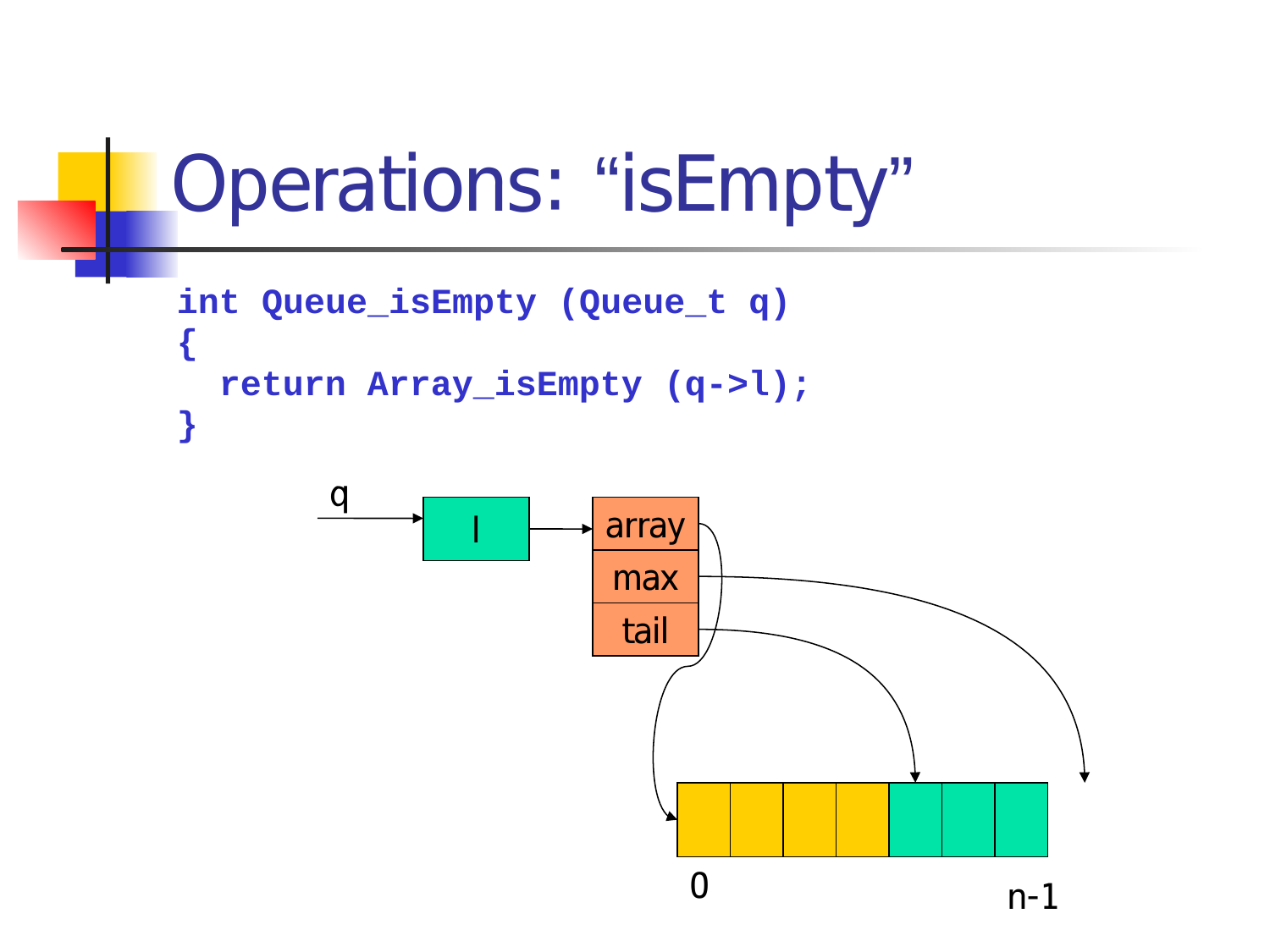

# Operations: “isEmpty”
int Queue_isEmpty (Queue_t q)
{
  return Array_isEmpty (q->l);
}
q
l

array
max
tail

0
n-1